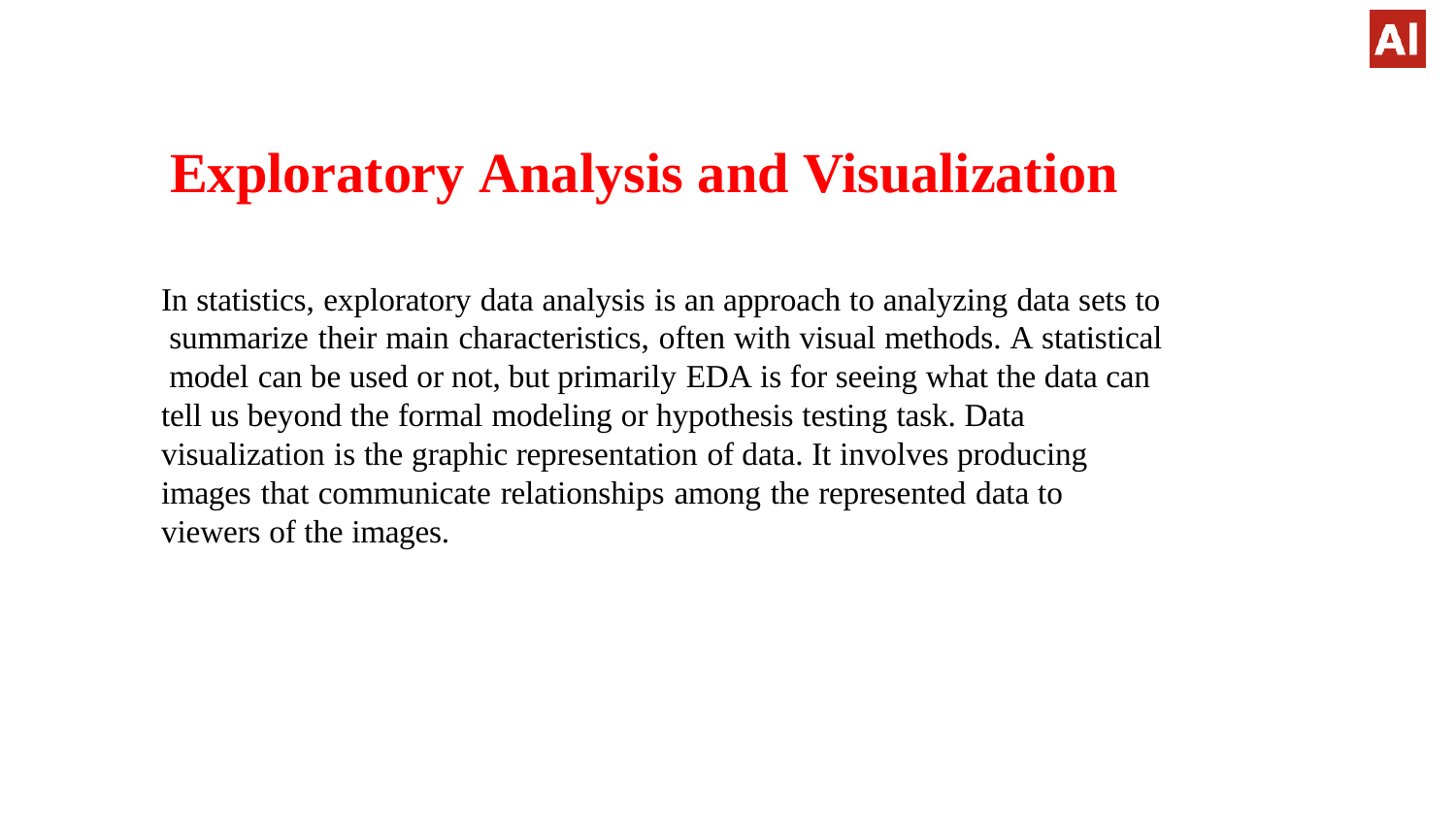

# Exploratory Analysis and Visualization
In statistics, exploratory data analysis is an approach to analyzing data sets to  summarize their main characteristics, often with visual methods. A statistical  model can be used or not, but primarily EDA is for seeing what the data can  tell us beyond the formal modeling or hypothesis testing task. Data  visualization is the graphic representation of data. It involves producing  images that communicate relationships among the represented data to  viewers of the images.